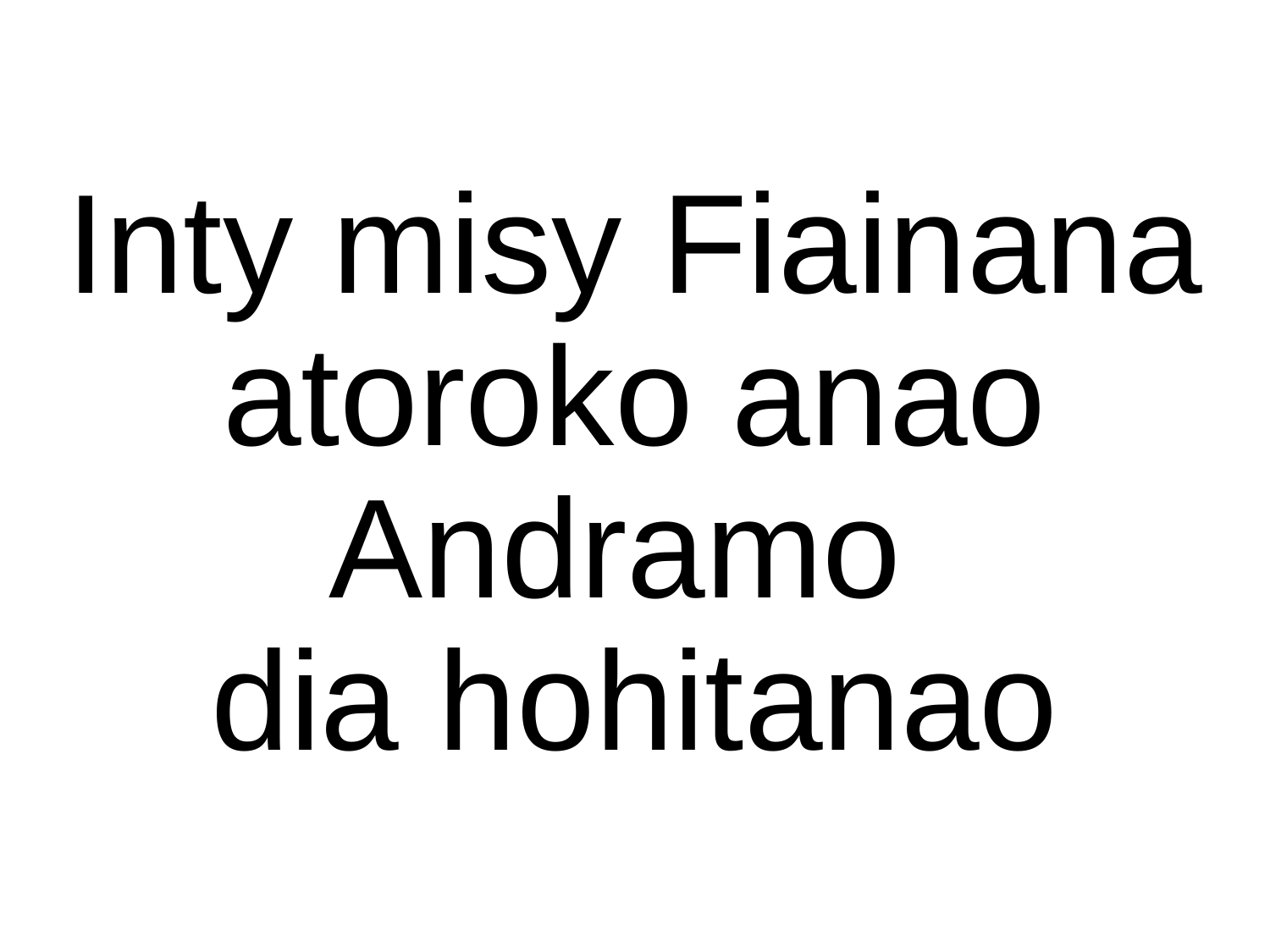

Inty misy Fiainana atoroko anao
Andramo
dia hohitanao